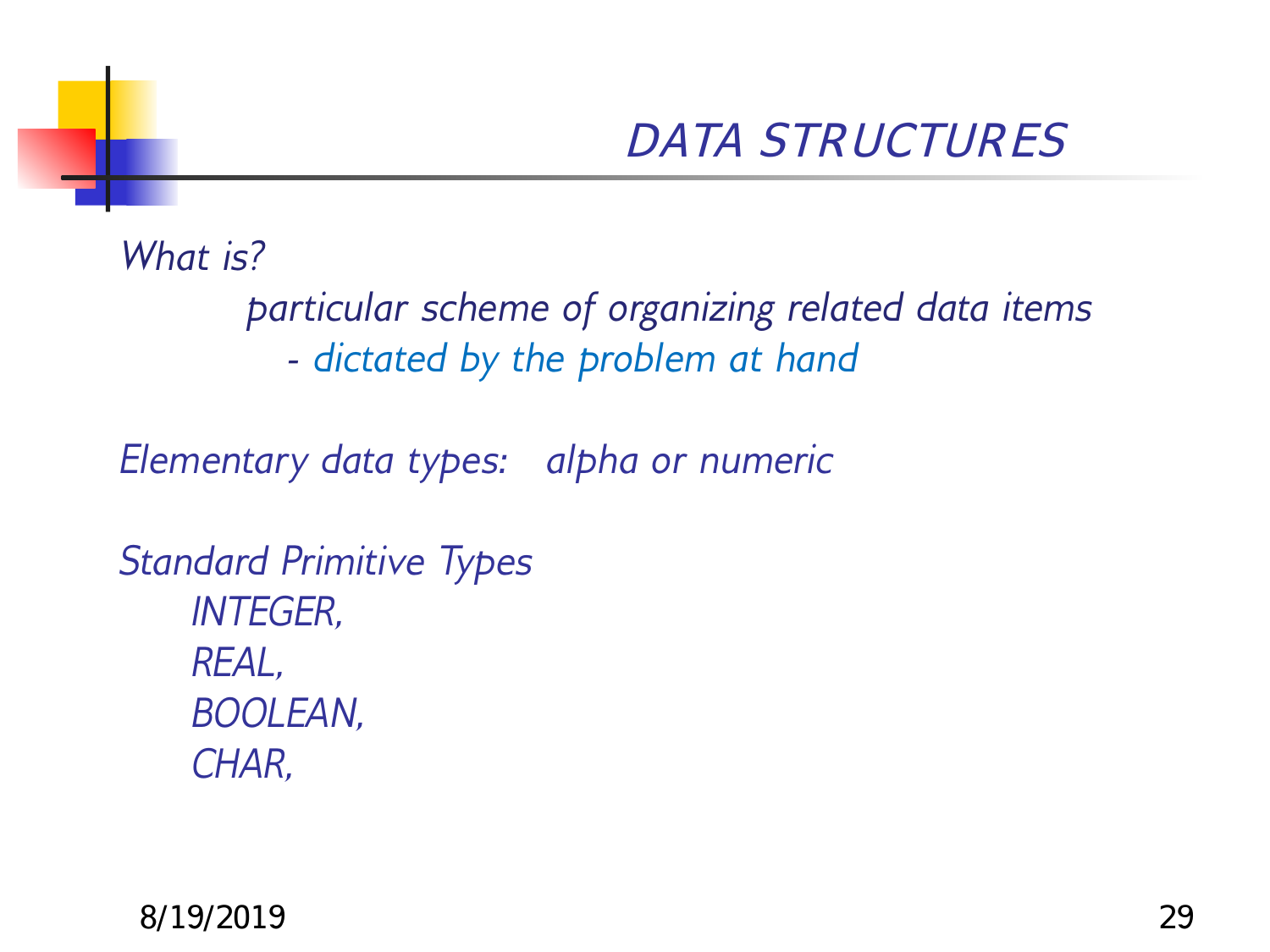

# DATA STRUCTURES

What is?
	particular scheme of organizing related data items
	- dictated by the problem at hand

Elementary data types:   alpha or numeric

Standard Primitive Types
	INTEGER,
	REAL,
	BOOLEAN,
	CHAR,

8/19/2019
29